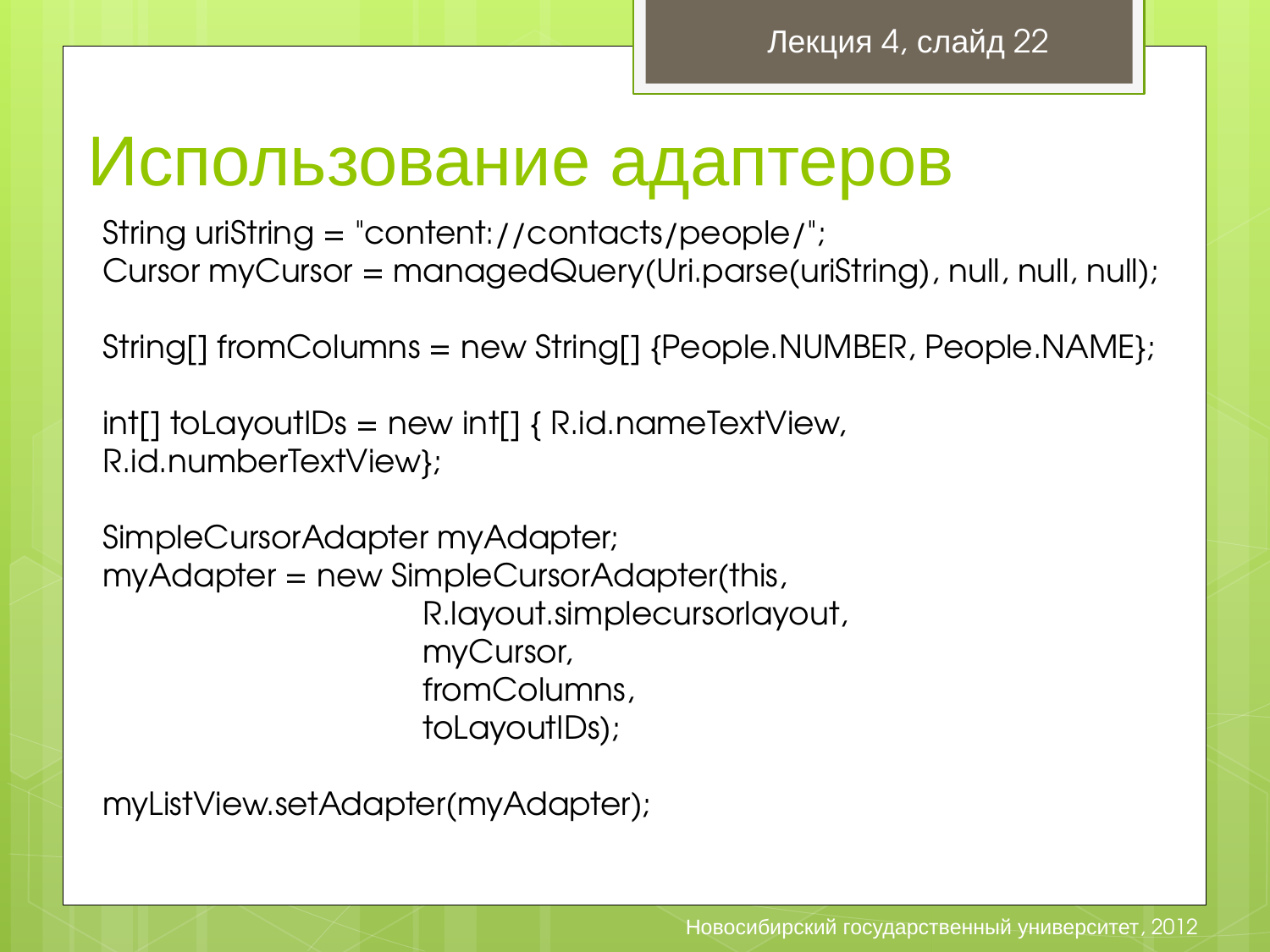

Лекция 4, слайд 22
# Использование адаптеров
String uriString = "content://contacts/people/";
Cursor myCursor = managedQuery(Uri.parse(uriString), null, null, null);

String[] fromColumns = new String[] {People.NUMBER, People.NAME};

int[] toLayoutIDs = new int[] { R.id.nameTextView, R.id.numberTextView};

SimpleCursorAdapter myAdapter;
myAdapter = new SimpleCursorAdapter(this,
                                    R.layout.simplecursorlayout,
                                    myCursor,
                                    fromColumns,
                                    toLayoutIDs);

myListView.setAdapter(myAdapter);
Новосибирский государственный университет, 2012